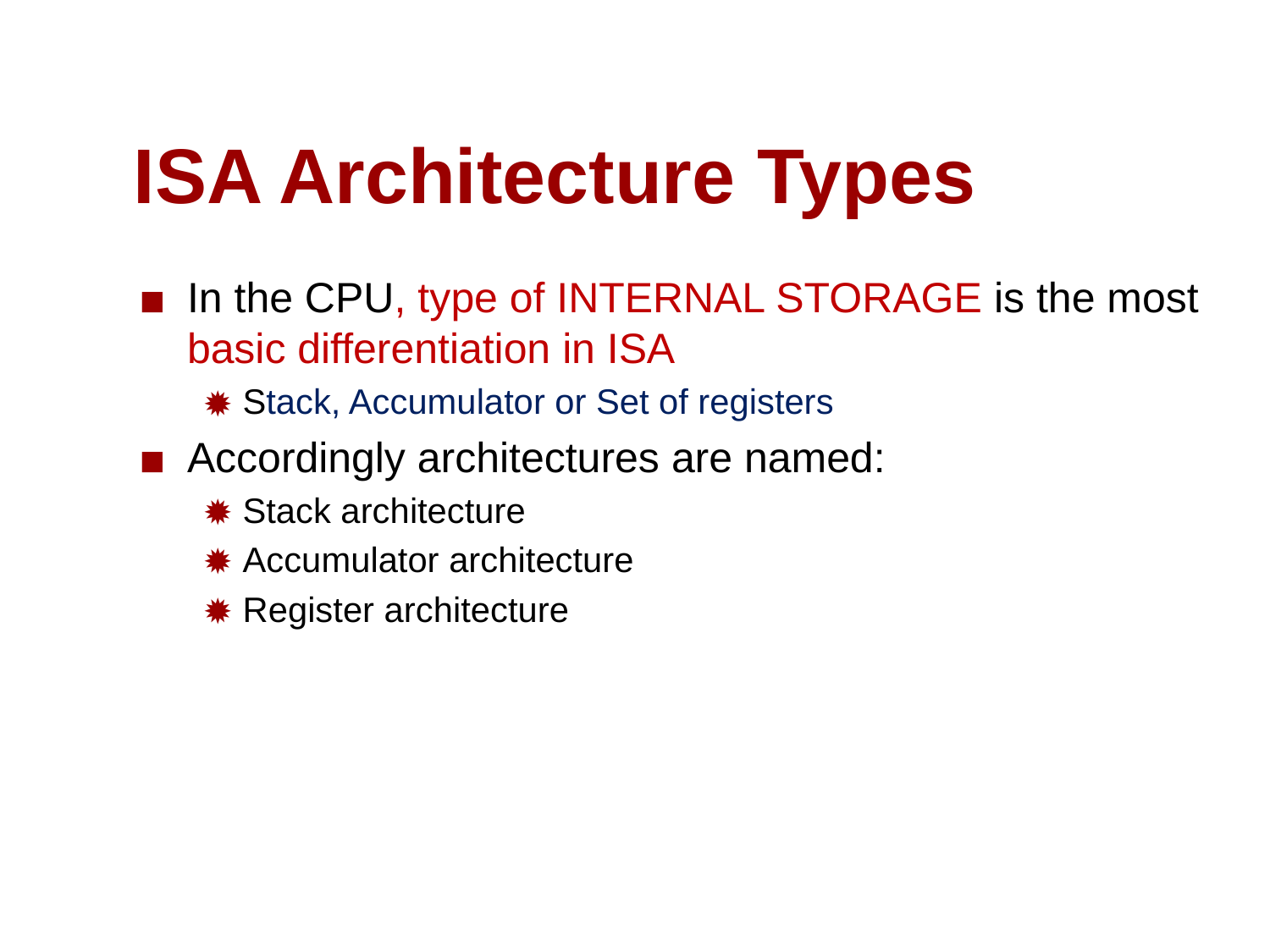

# ISA Architecture Types
In the CPU, type of INTERNAL STORAGE is the most basic differentiation in ISA
Stack, Accumulator or Set of registers
Accordingly architectures are named:
Stack architecture
Accumulator architecture
Register architecture